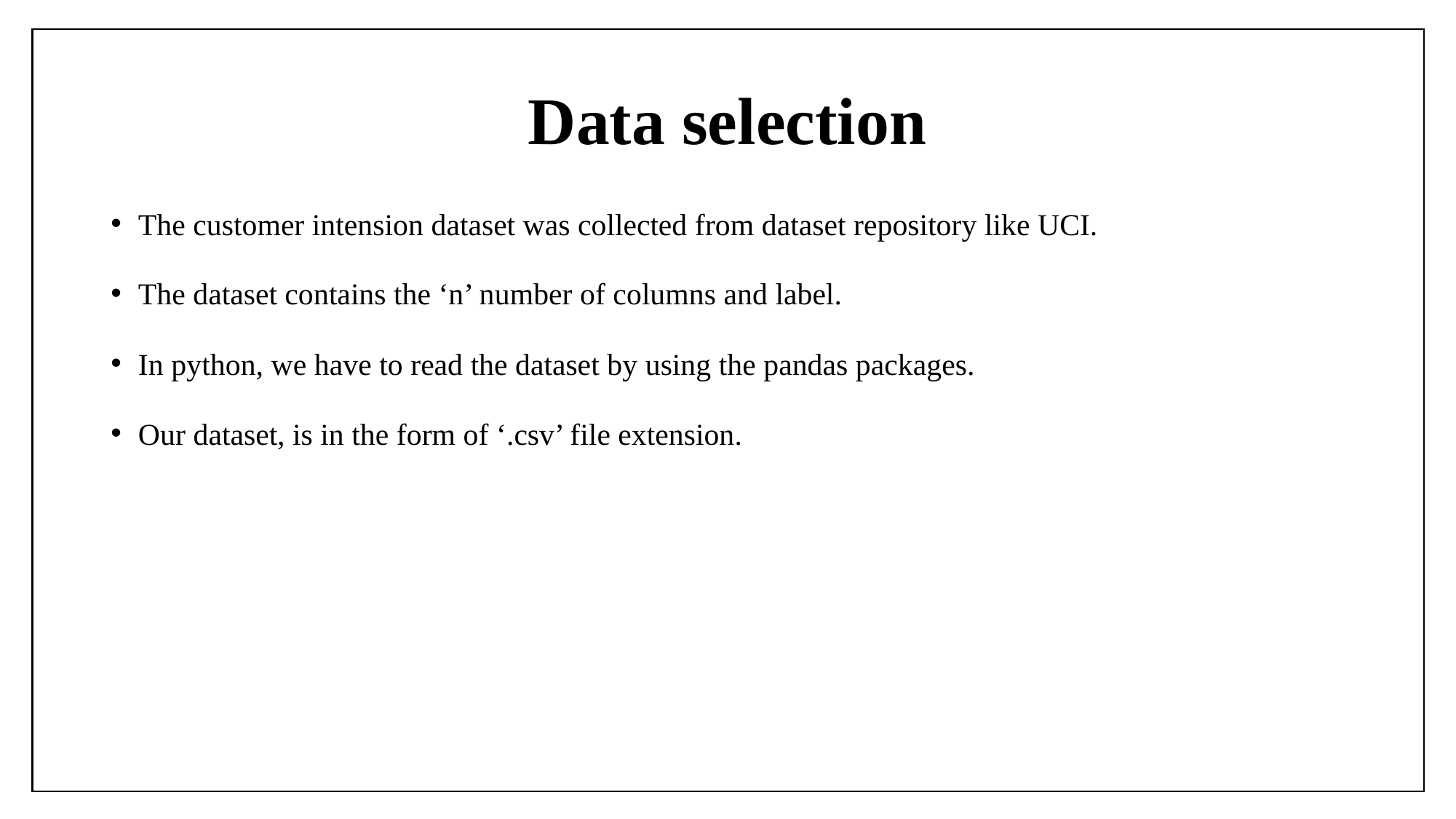

# Data selection
The customer intension dataset was collected from dataset repository like UCI.
The dataset contains the ‘n’ number of columns and label.
In python, we have to read the dataset by using the pandas packages.
Our dataset, is in the form of ‘.csv’ file extension.